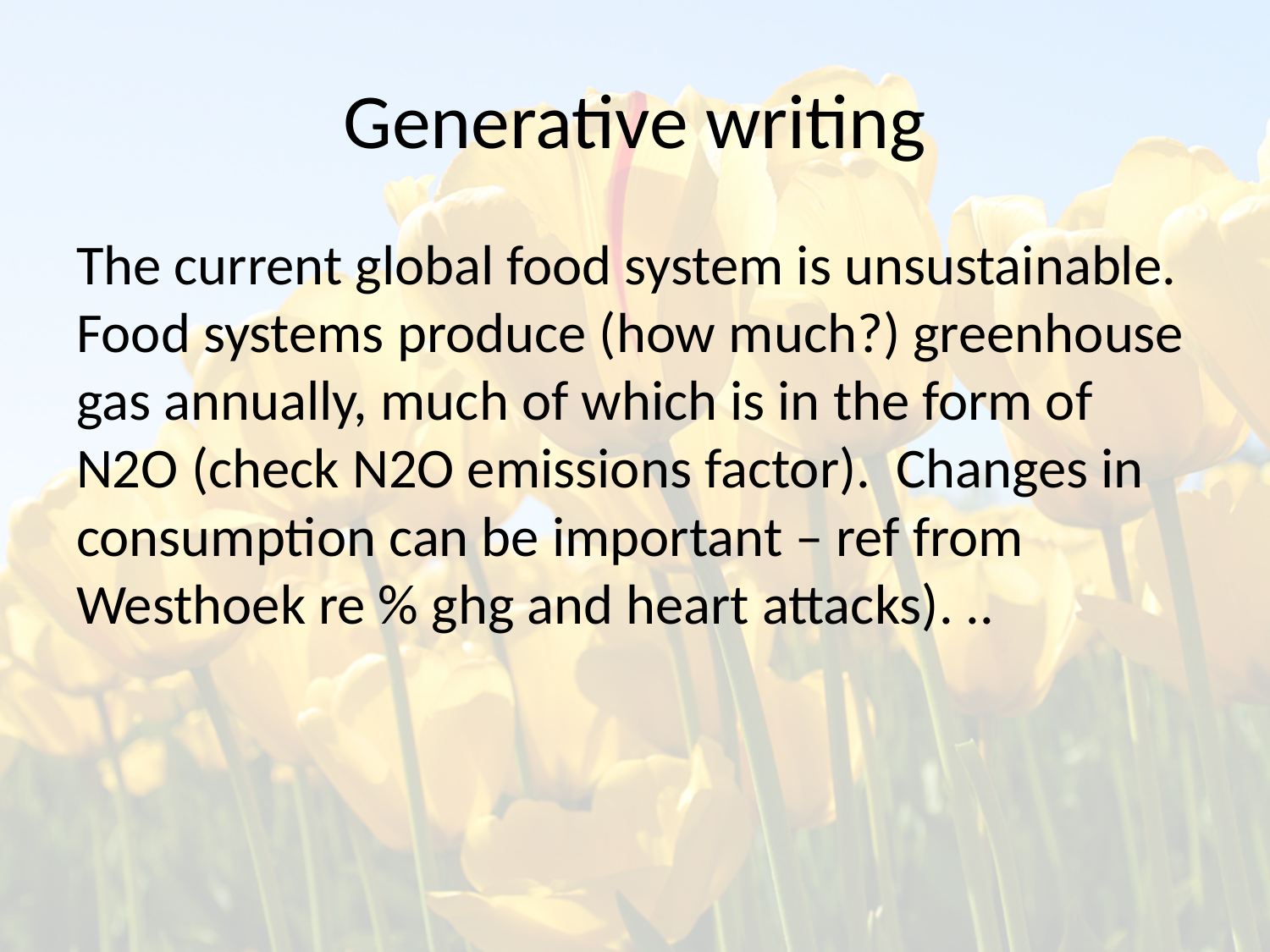

# Generative writing
The current global food system is unsustainable.  Food systems produce (how much?) greenhouse gas annually, much of which is in the form of N2O (check N2O emissions factor).  Changes in consumption can be important – ref from Westhoek re % ghg and heart attacks). ..